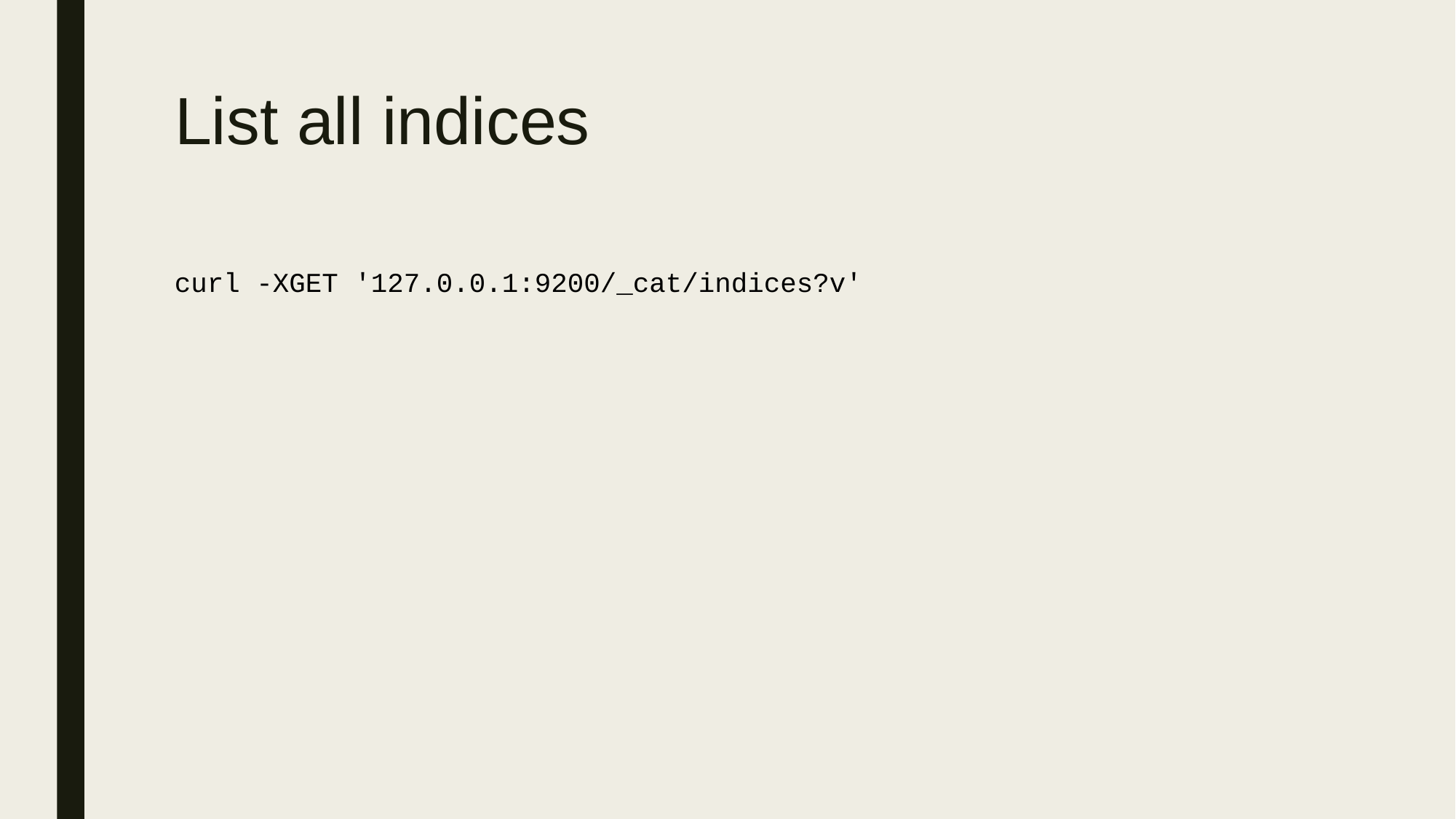

# List all indices
curl -XGET '127.0.0.1:9200/_cat/indices?v'